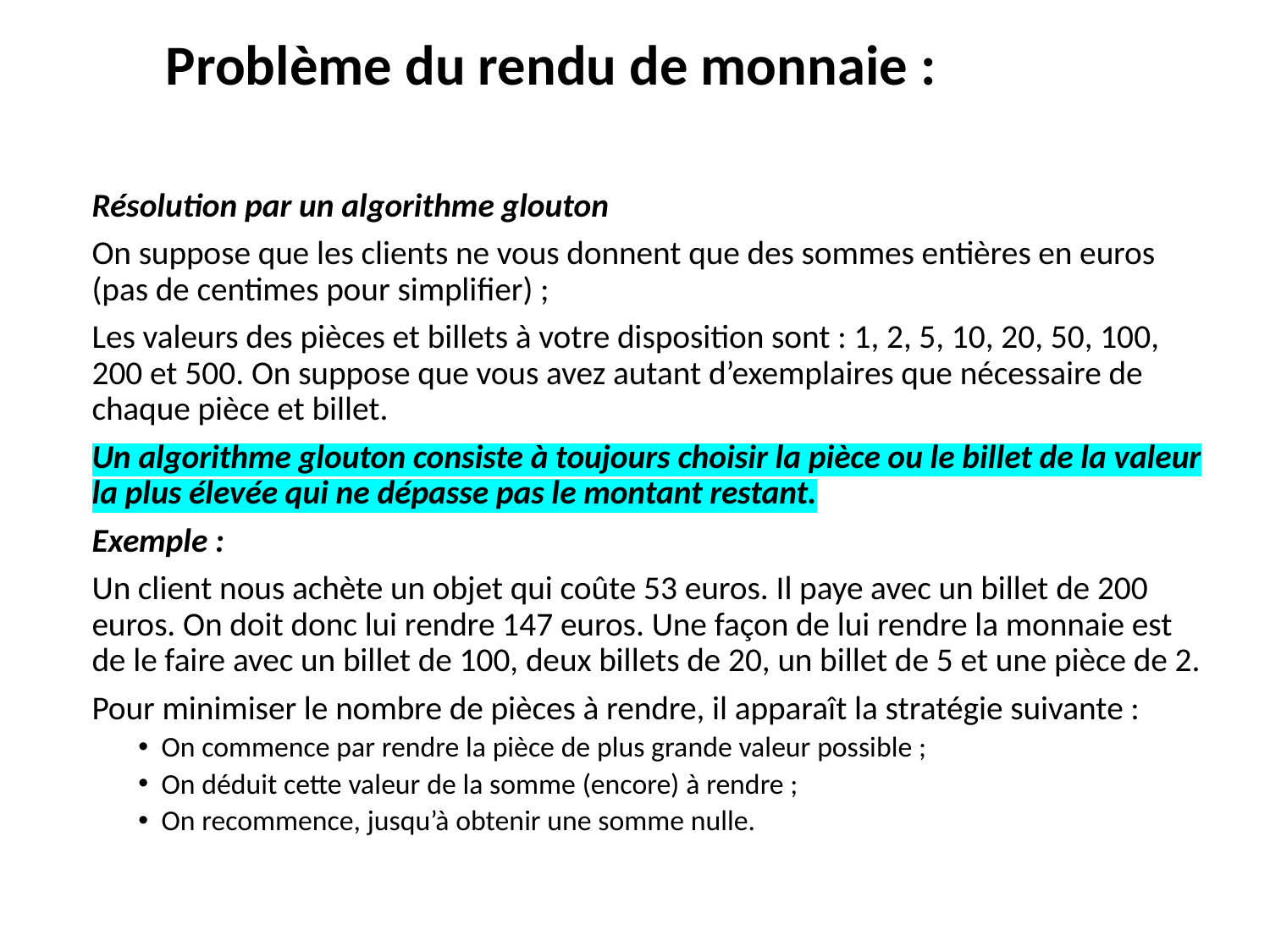

Problème du rendu de monnaie :
Résolution par un algorithme glouton
On suppose que les clients ne vous donnent que des sommes entières en euros (pas de centimes pour simplifier) ;
Les valeurs des pièces et billets à votre disposition sont : 1, 2, 5, 10, 20, 50, 100, 200 et 500. On suppose que vous avez autant d’exemplaires que nécessaire de chaque pièce et billet.
Un algorithme glouton consiste à toujours choisir la pièce ou le billet de la valeur la plus élevée qui ne dépasse pas le montant restant.
Exemple :
Un client nous achète un objet qui coûte 53 euros. Il paye avec un billet de 200 euros. On doit donc lui rendre 147 euros. Une façon de lui rendre la monnaie est de le faire avec un billet de 100, deux billets de 20, un billet de 5 et une pièce de 2.
Pour minimiser le nombre de pièces à rendre, il apparaît la stratégie suivante :
On commence par rendre la pièce de plus grande valeur possible ;
On déduit cette valeur de la somme (encore) à rendre ;
On recommence, jusqu’à obtenir une somme nulle.
14